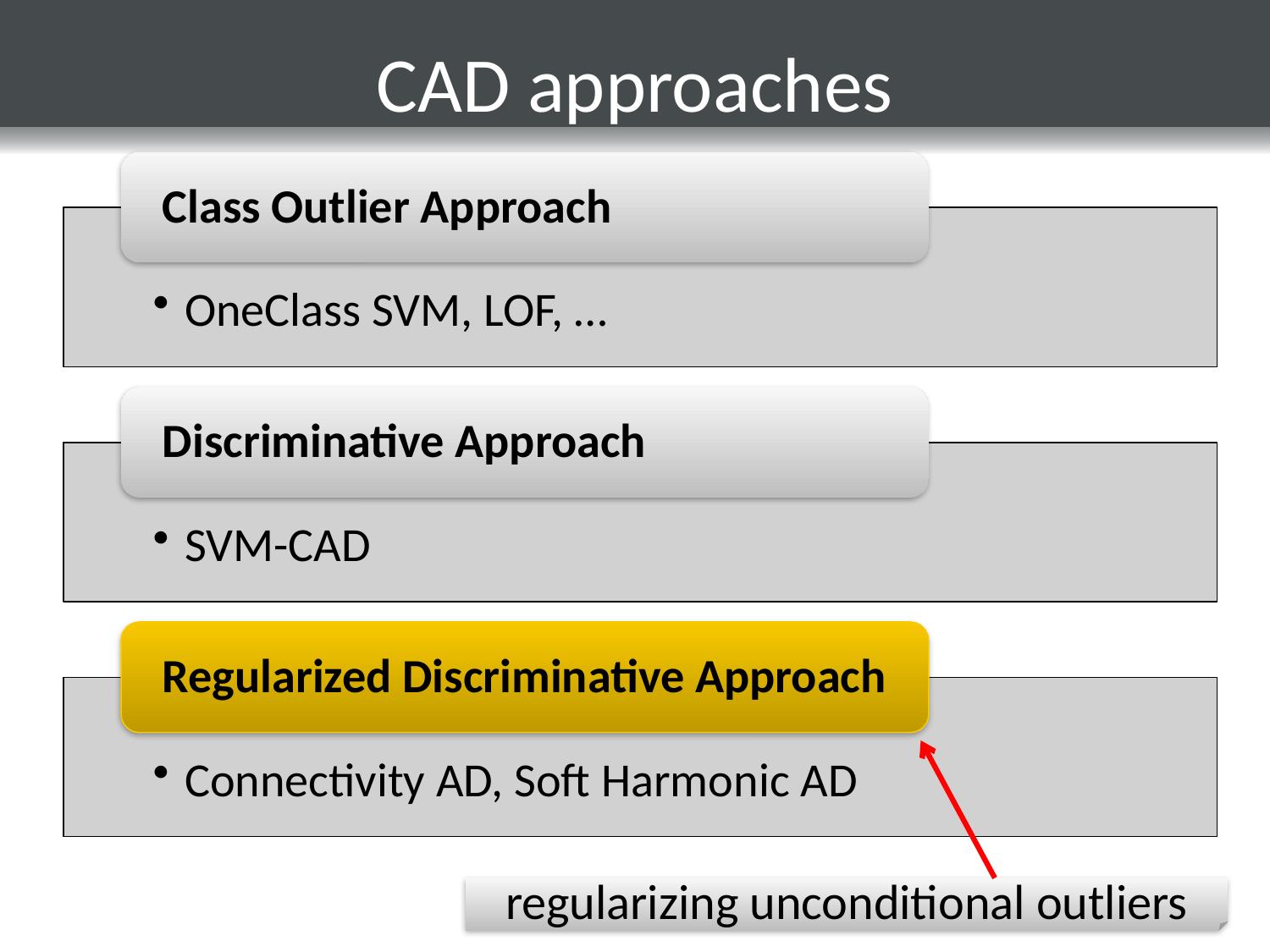

# CAD approaches
OneClass SVM, LOF, …
Class Outlier Approach
SVM-CAD
Discriminative Approach
Connectivity AD, Soft Harmonic AD
Regularized Discriminative Approach
regularizing unconditional outliers
10